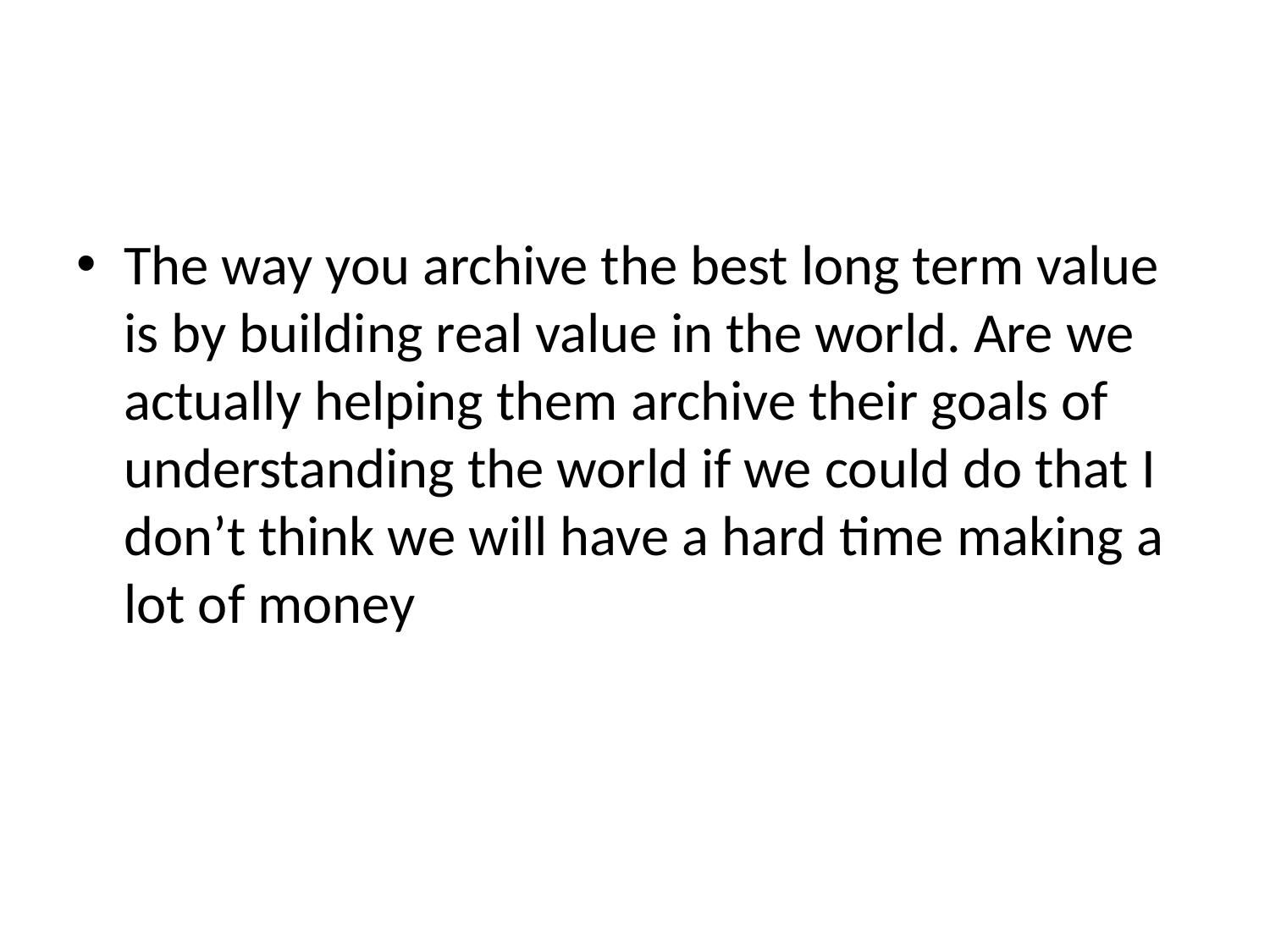

#
The way you archive the best long term value is by building real value in the world. Are we actually helping them archive their goals of understanding the world if we could do that I don’t think we will have a hard time making a lot of money